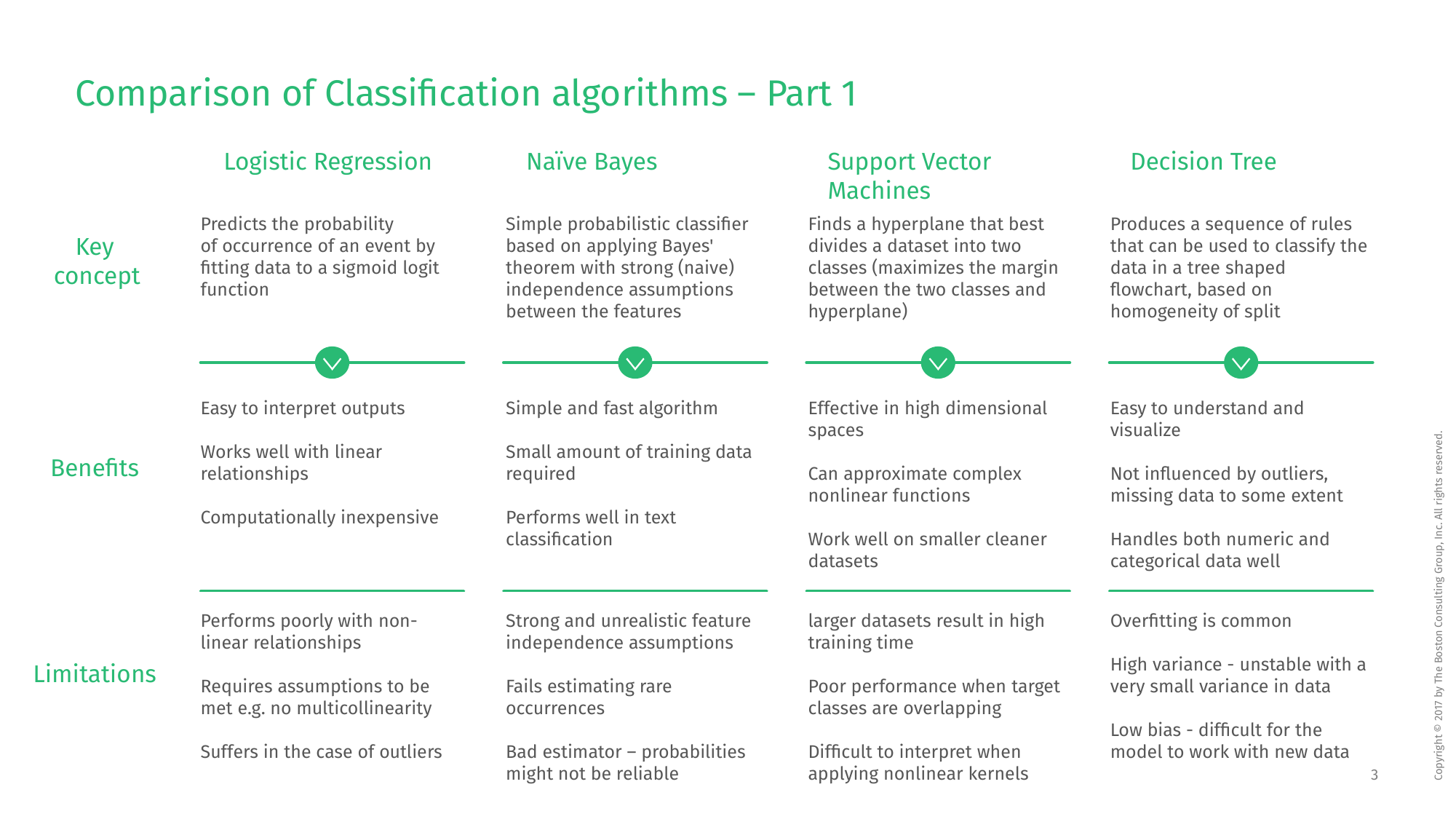

# Comparison of Classification algorithms – Part 1
Logistic Regression

Naïve Bayes

Support Vector
Machines
Decision Tree

Predicts the probability of occurrence of an event by fitting data to a sigmoid logit function
Simple probabilistic classifier based on applying Bayes' theorem with strong (naive) independence assumptions between the features
Finds a hyperplane that best divides a dataset into two classes (maximizes the margin between the two classes and hyperplane)
Produces a sequence of rules that can be used to classify the data in a tree shaped flowchart, based on homogeneity of split
Key
 concept

Easy to interpret outputs

Works well with linear relationships

Computationally inexpensive

Simple and fast algorithm

Small amount of training data required

Performs well in text classification

Effective in high dimensional spaces

Can approximate complex nonlinear functions

Work well on smaller cleaner datasets

Easy to understand and visualize

Not influenced by outliers, missing data to some extent

Handles both numeric and categorical data well

Benefits

Performs poorly with non-linear relationships

Requires assumptions to be met e.g. no multicollinearity

Suffers in the case of outliers
Strong and unrealistic feature independence assumptions

Fails estimating rare occurrences

Bad estimator – probabilities might not be reliable
larger datasets result in high training time

Poor performance when target classes are overlapping

Difficult to interpret when applying nonlinear kernels

Overfitting is common

High variance - unstable with a very small variance in data

Low bias - difficult for the model to work with new data
Limitations